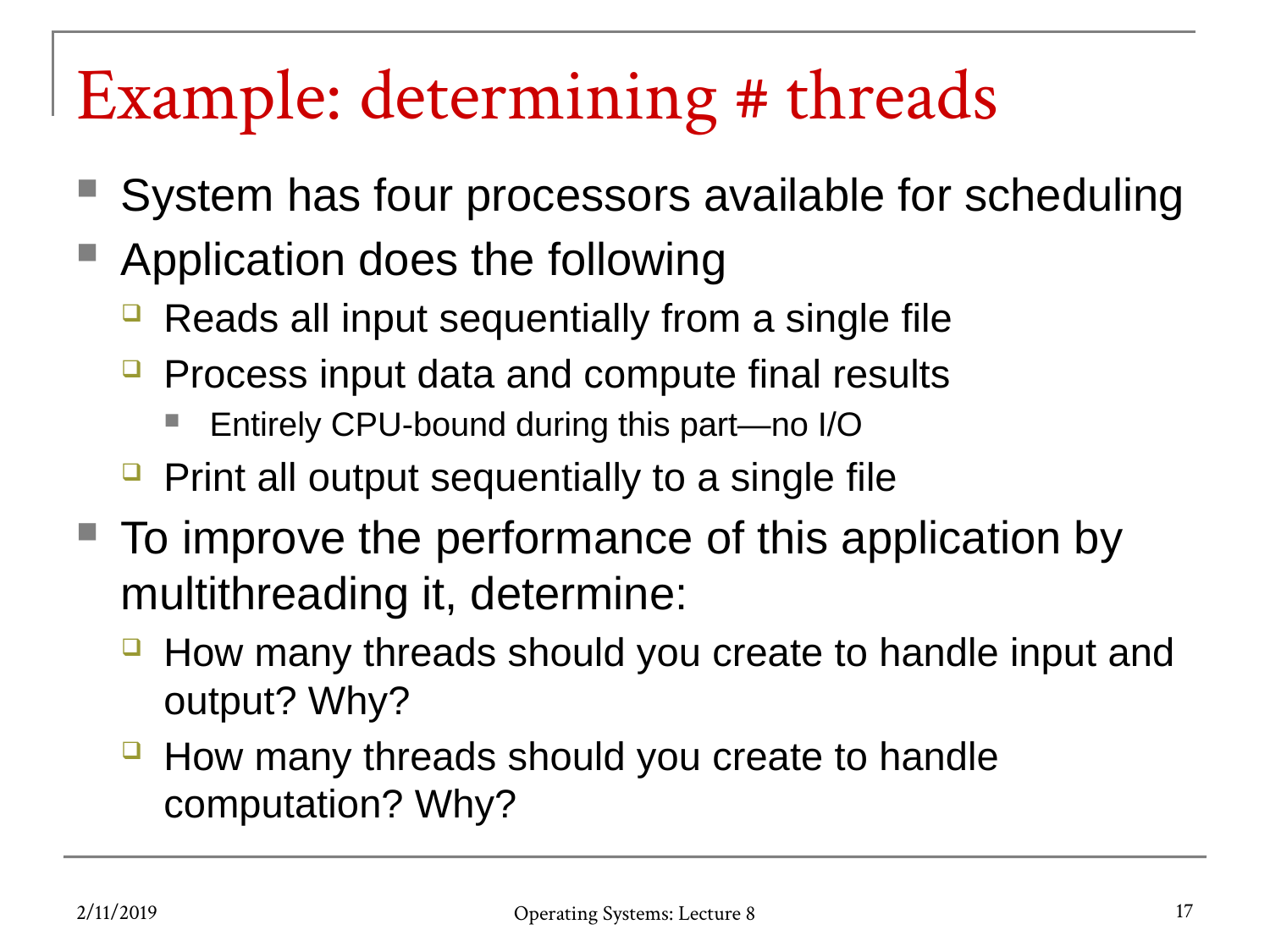

# Example: determining # threads
System has four processors available for scheduling
Application does the following
Reads all input sequentially from a single file
Process input data and compute final results
Entirely CPU-bound during this part—no I/O
Print all output sequentially to a single file
To improve the performance of this application by multithreading it, determine:
How many threads should you create to handle input and output? Why?
How many threads should you create to handle computation? Why?
2/11/2019
17
Operating Systems: Lecture 8